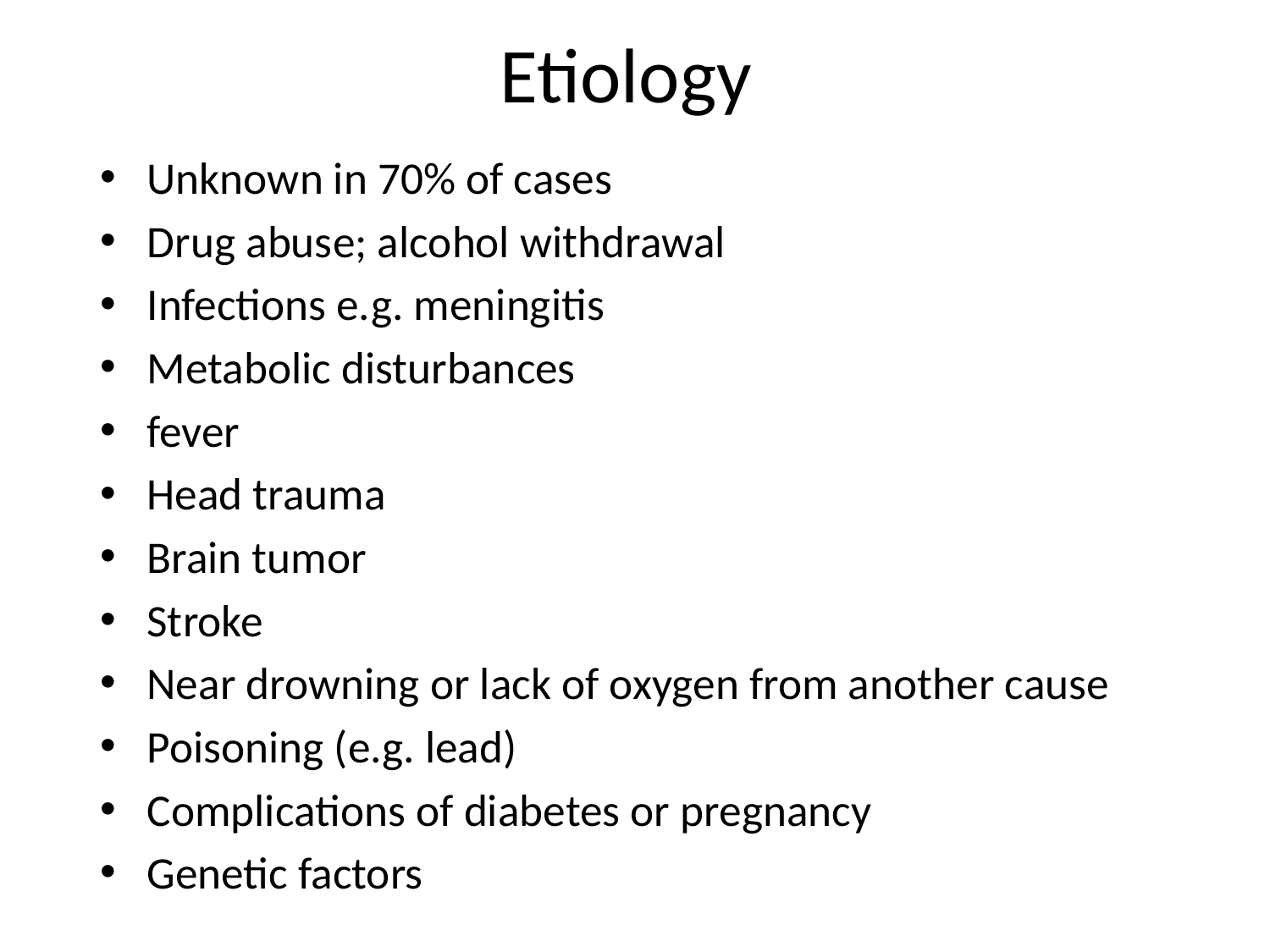

# Etiology
Unknown in 70% of cases
Drug abuse; alcohol withdrawal
Infections e.g. meningitis
Metabolic disturbances
fever
Head trauma
Brain tumor
Stroke
Near drowning or lack of oxygen from another cause
Poisoning (e.g. lead)
Complications of diabetes or pregnancy
Genetic factors